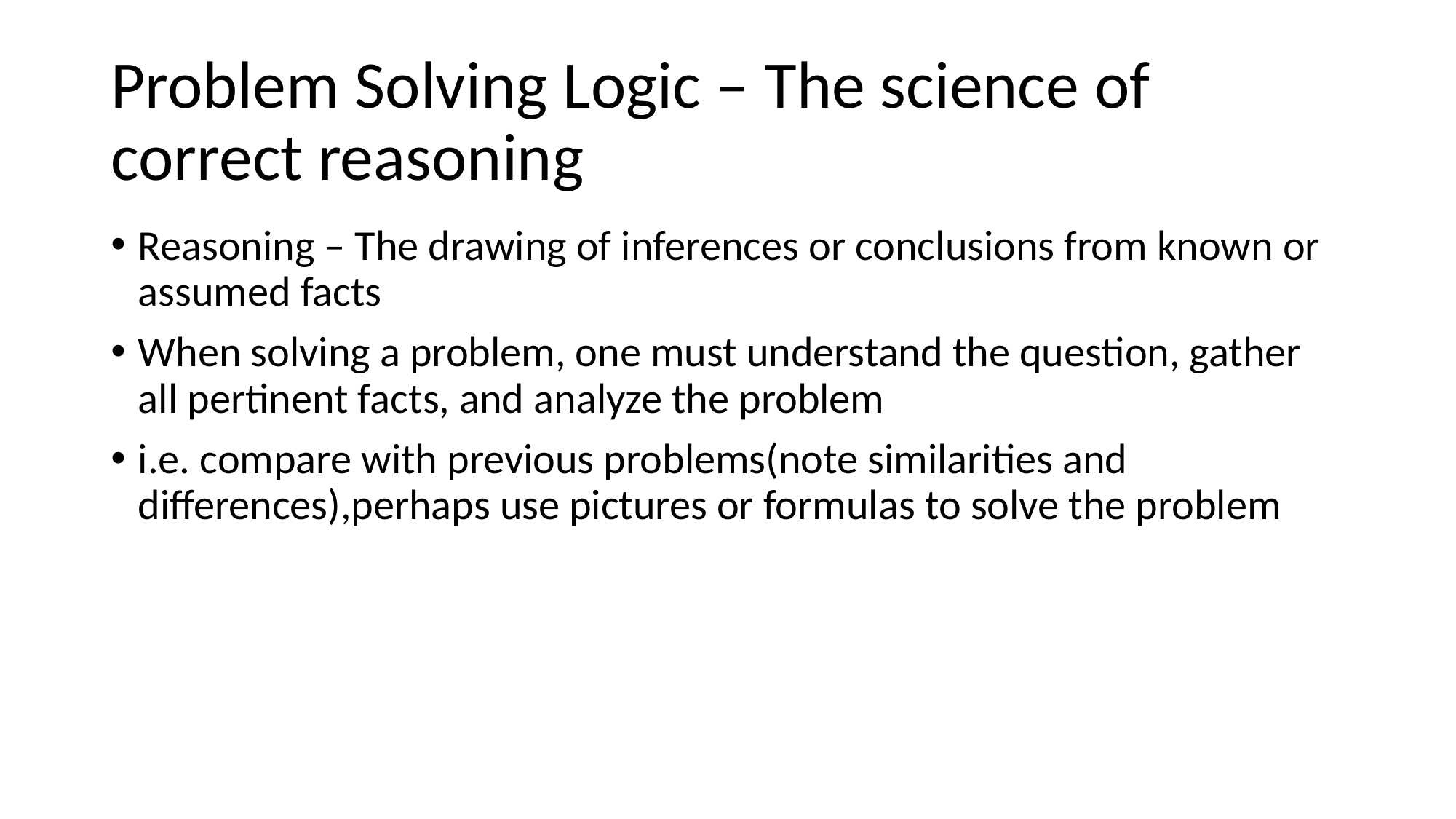

# Problem Solving Logic – The science of correct reasoning
Reasoning – The drawing of inferences or conclusions from known or assumed facts
When solving a problem, one must understand the question, gather all pertinent facts, and analyze the problem
i.e. compare with previous problems(note similarities and differences),perhaps use pictures or formulas to solve the problem